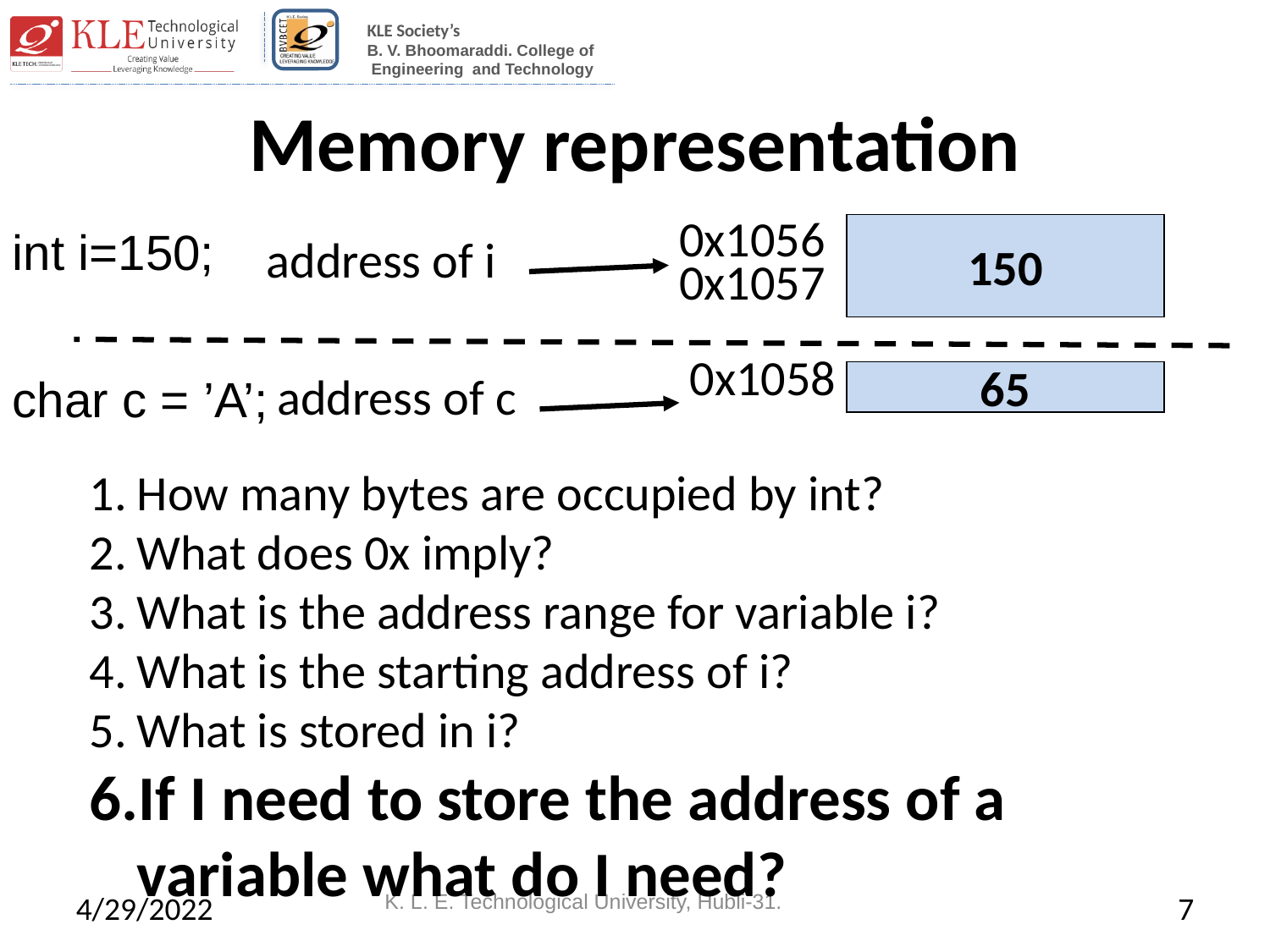

# Memory representation
0x1056
int i=150;
150
address of i
0x1057

0x1058
address of c
char c = ’A’;
65

How many bytes are occupied by int?
What does 0x imply?
What is the address range for variable i?
What is the starting address of i?
What is stored in i?
If I need to store the address of a variable what do I need?
4/29/2022
K. L. E. Technological University, Hubli-31.

7